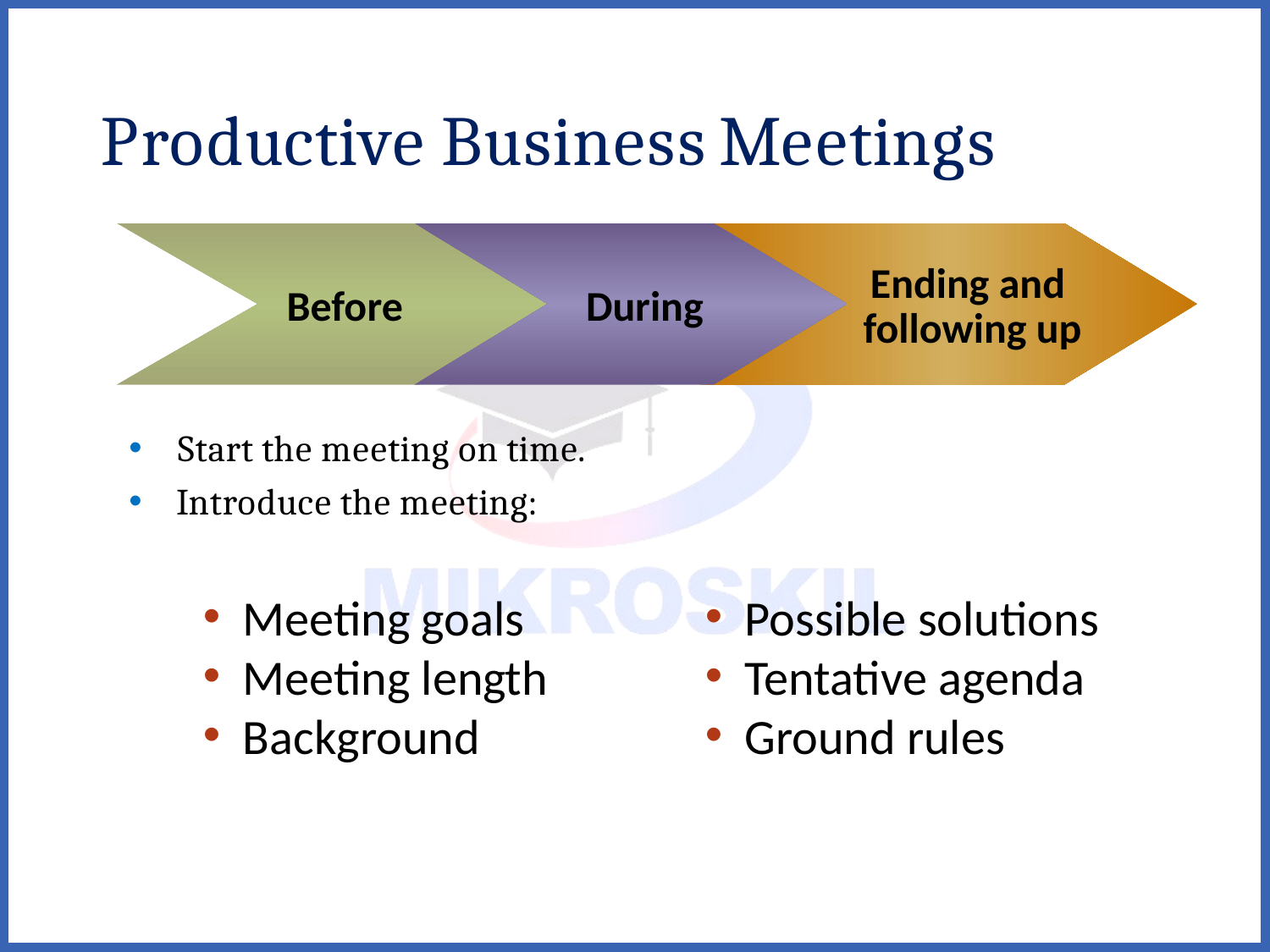

# Productive Business Meetings
Before
During
Ending and
 following up
Start the meeting on time.
Introduce the meeting:
Meeting goals
Meeting length
Background
Possible solutions
Tentative agenda
Ground rules